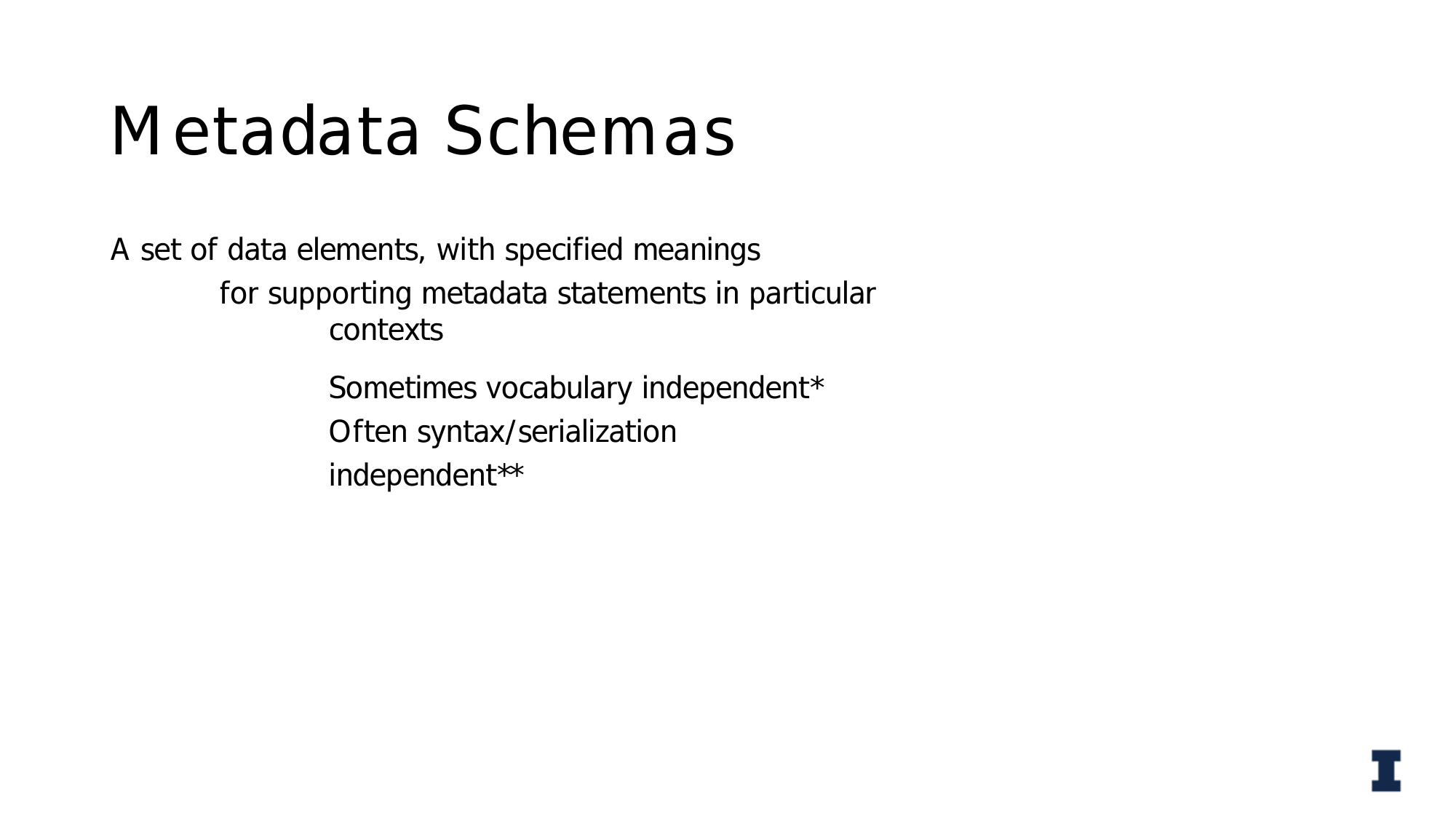

# Metadata Schemas
A set of data elements, with specified meanings
for supporting metadata statements in particular contexts
Sometimes vocabulary independent* Often syntax/serialization independent**